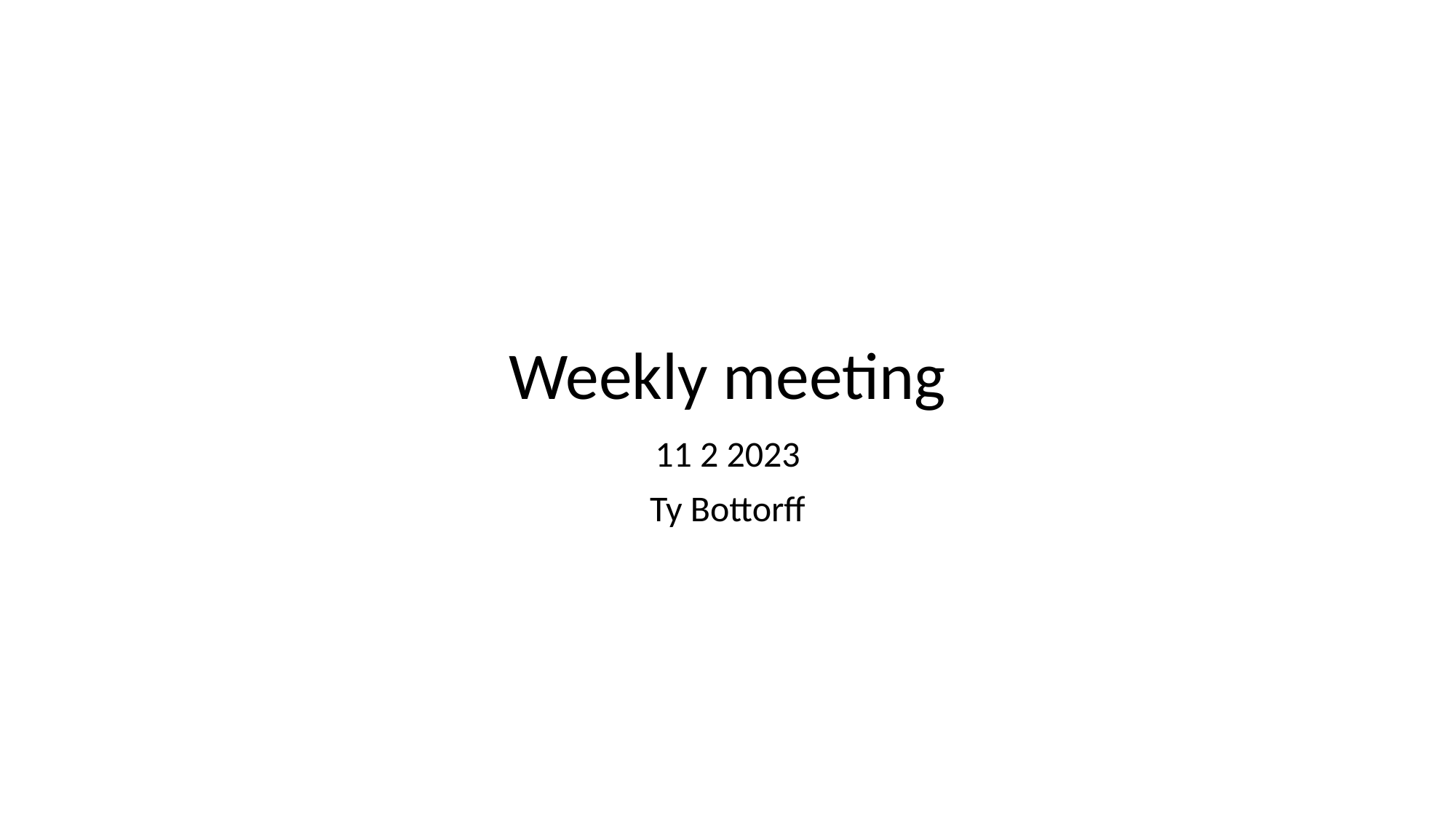

# Weekly meeting
11 2 2023
Ty Bottorff